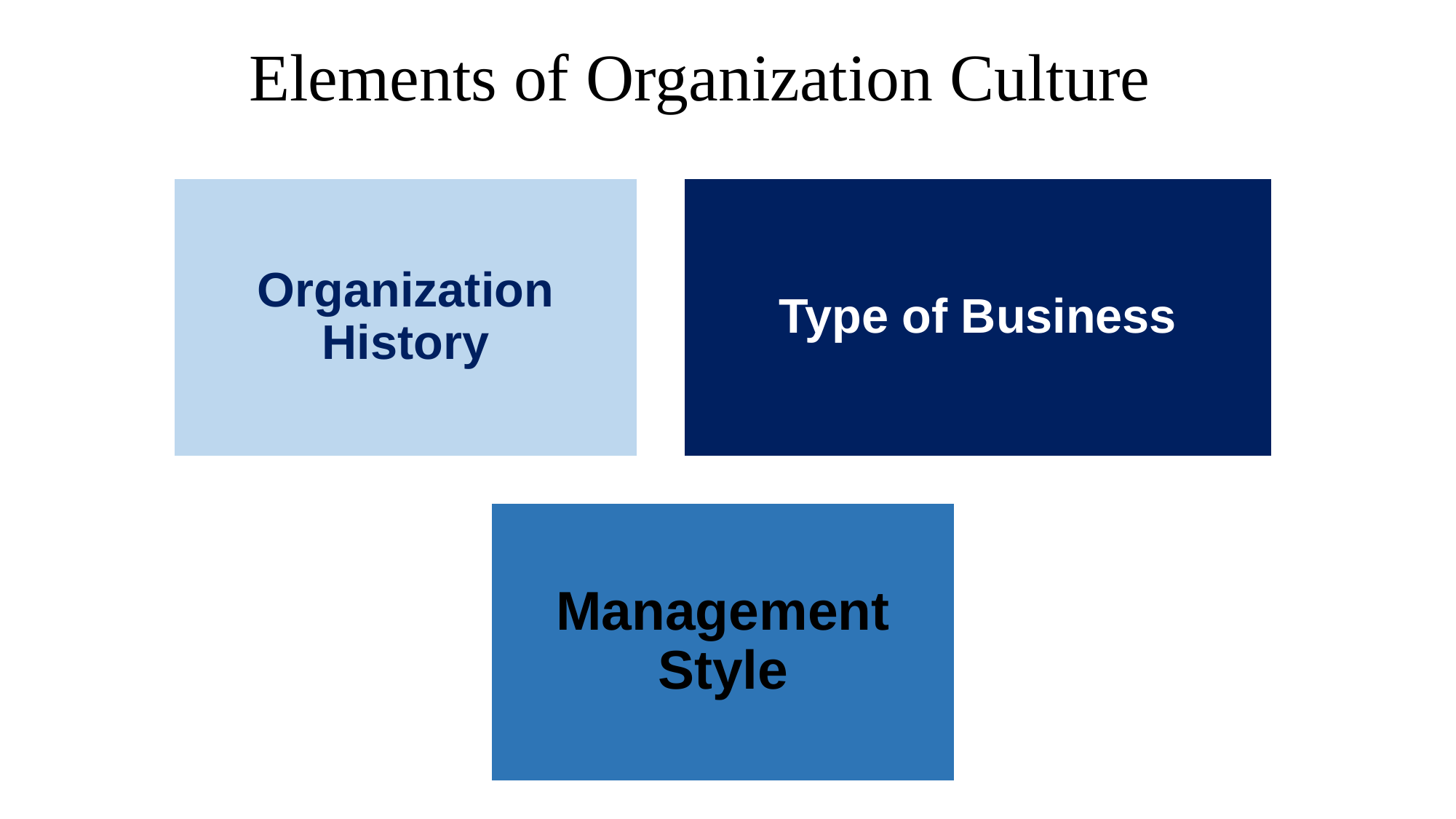

# Elements of Organization Culture
Organization History
Type of Business
Management Style